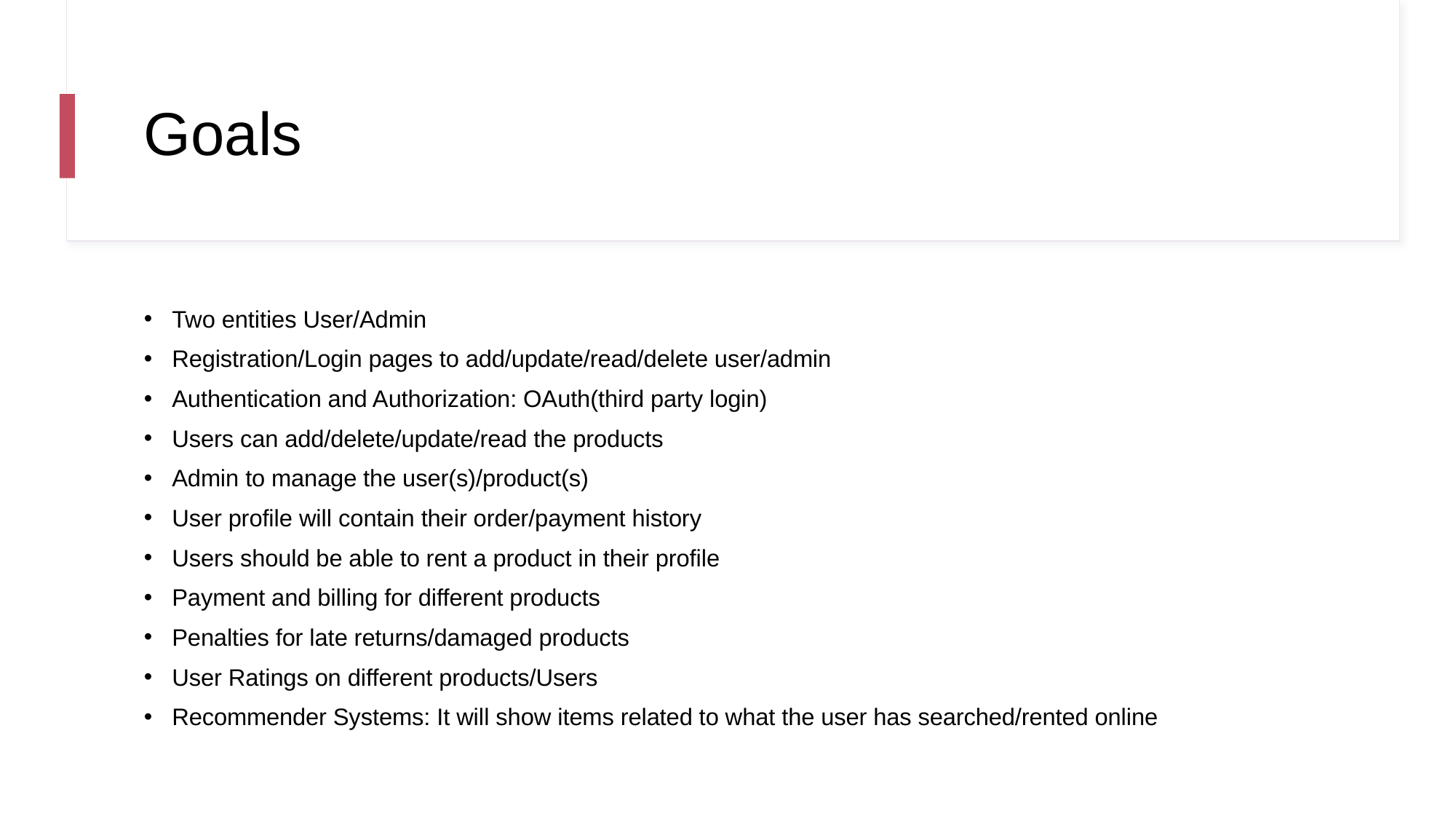

# Goals
Two entities User/Admin
Registration/Login pages to add/update/read/delete user/admin
Authentication and Authorization: OAuth(third party login)
Users can add/delete/update/read the products
Admin to manage the user(s)/product(s)
User profile will contain their order/payment history
Users should be able to rent a product in their profile
Payment and billing for different products
Penalties for late returns/damaged products
User Ratings on different products/Users
Recommender Systems: It will show items related to what the user has searched/rented online